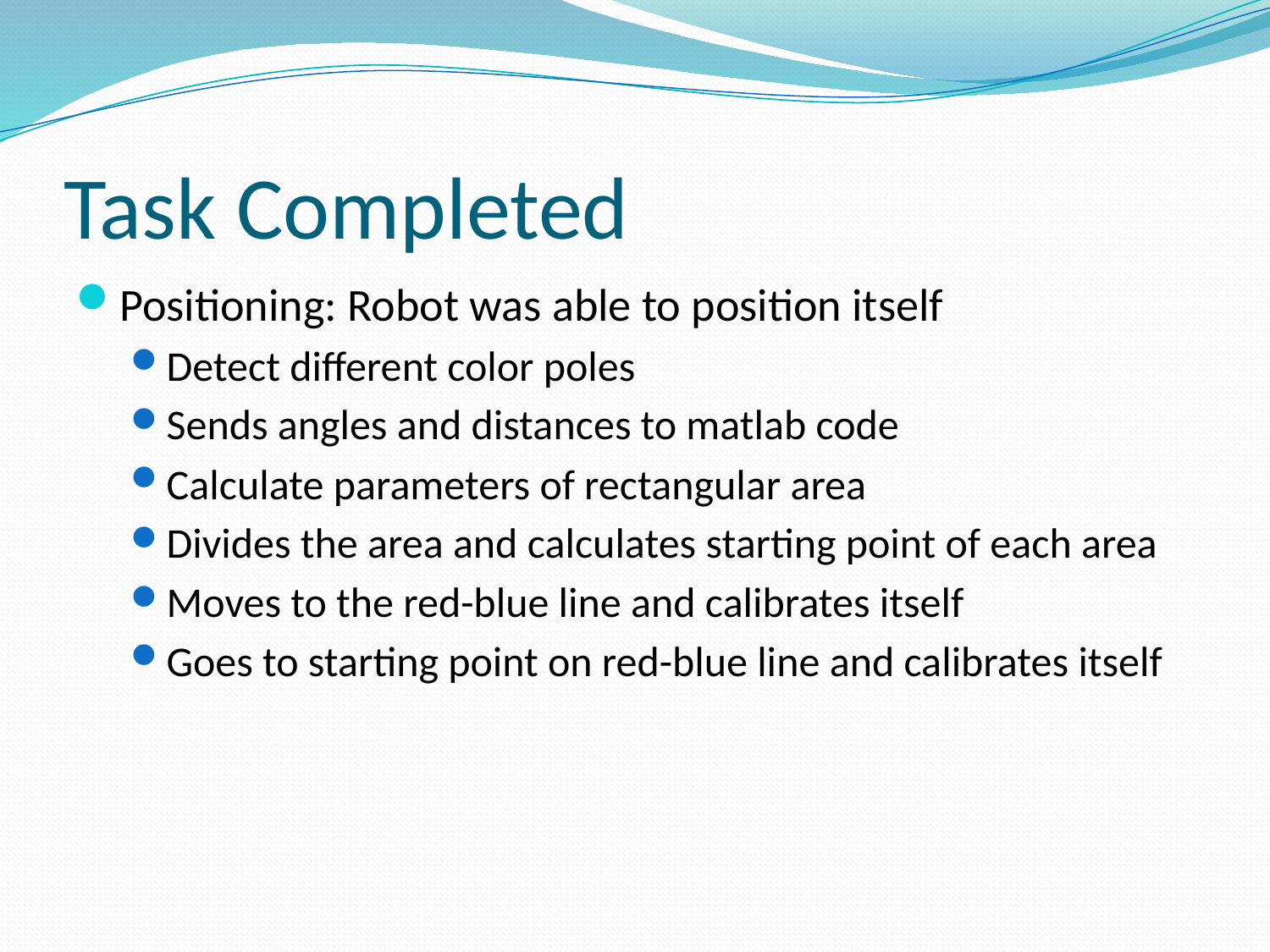

# Task Completed
Positioning: Robot was able to position itself
Detect different color poles
Sends angles and distances to matlab code
Calculate parameters of rectangular area
Divides the area and calculates starting point of each area
Moves to the red-blue line and calibrates itself
Goes to starting point on red-blue line and calibrates itself